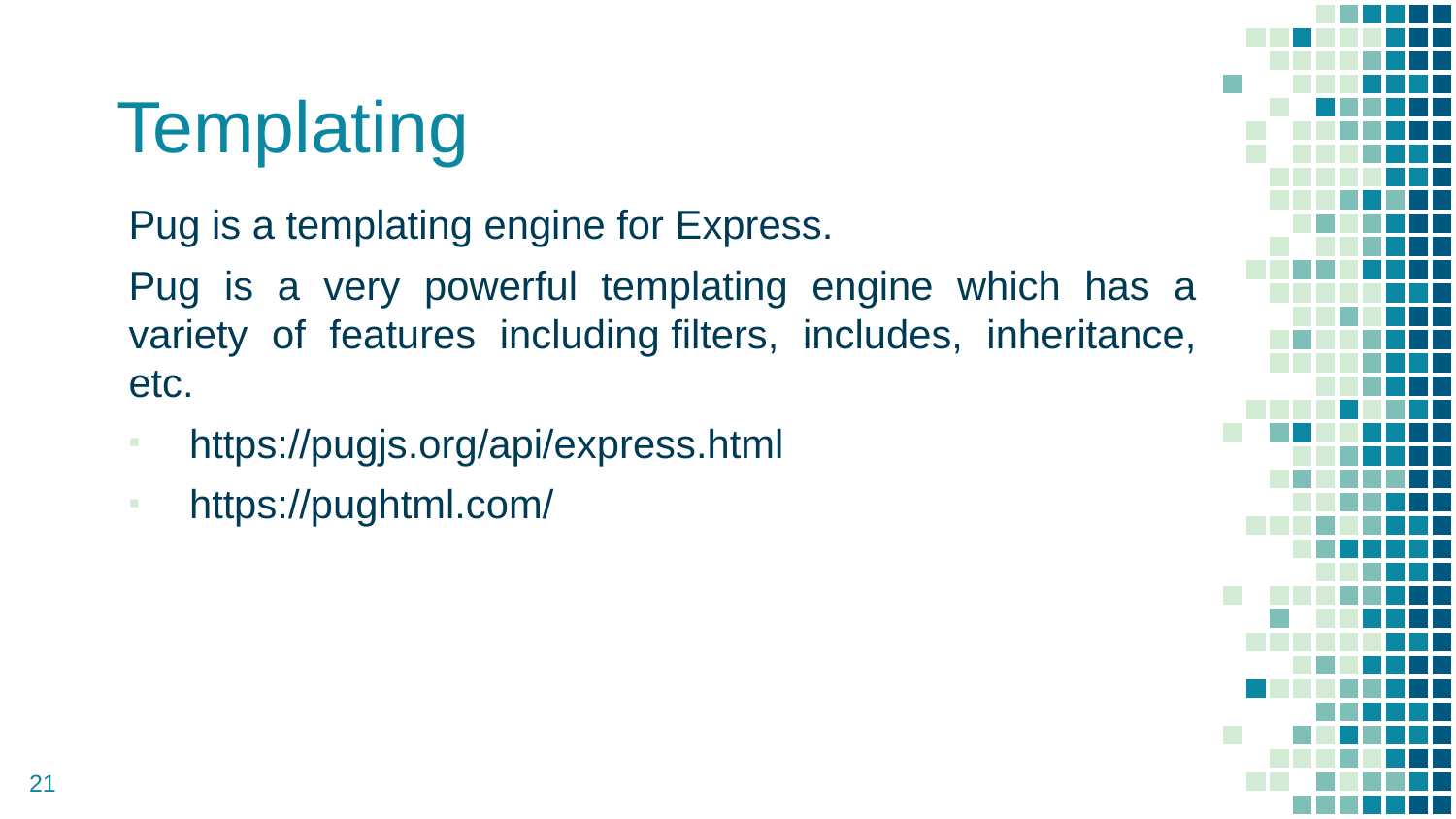

Templating
Pug is a templating engine for Express.
Pug is a very powerful templating engine which has a variety of features including filters, includes, inheritance, etc.
https://pugjs.org/api/express.html
https://pughtml.com/

21